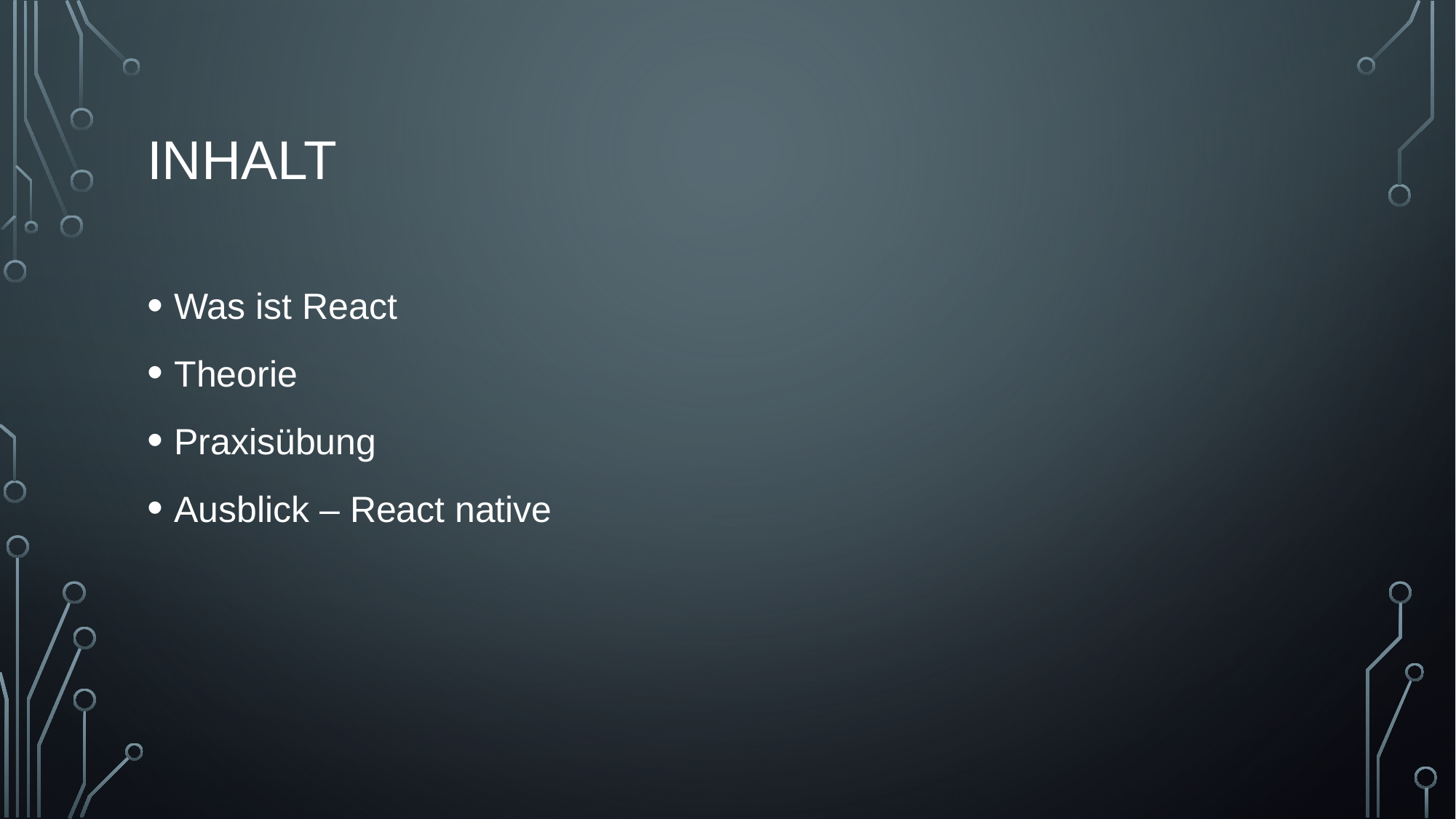

# Inhalt
Was ist React
Theorie
Praxisübung
Ausblick – React native